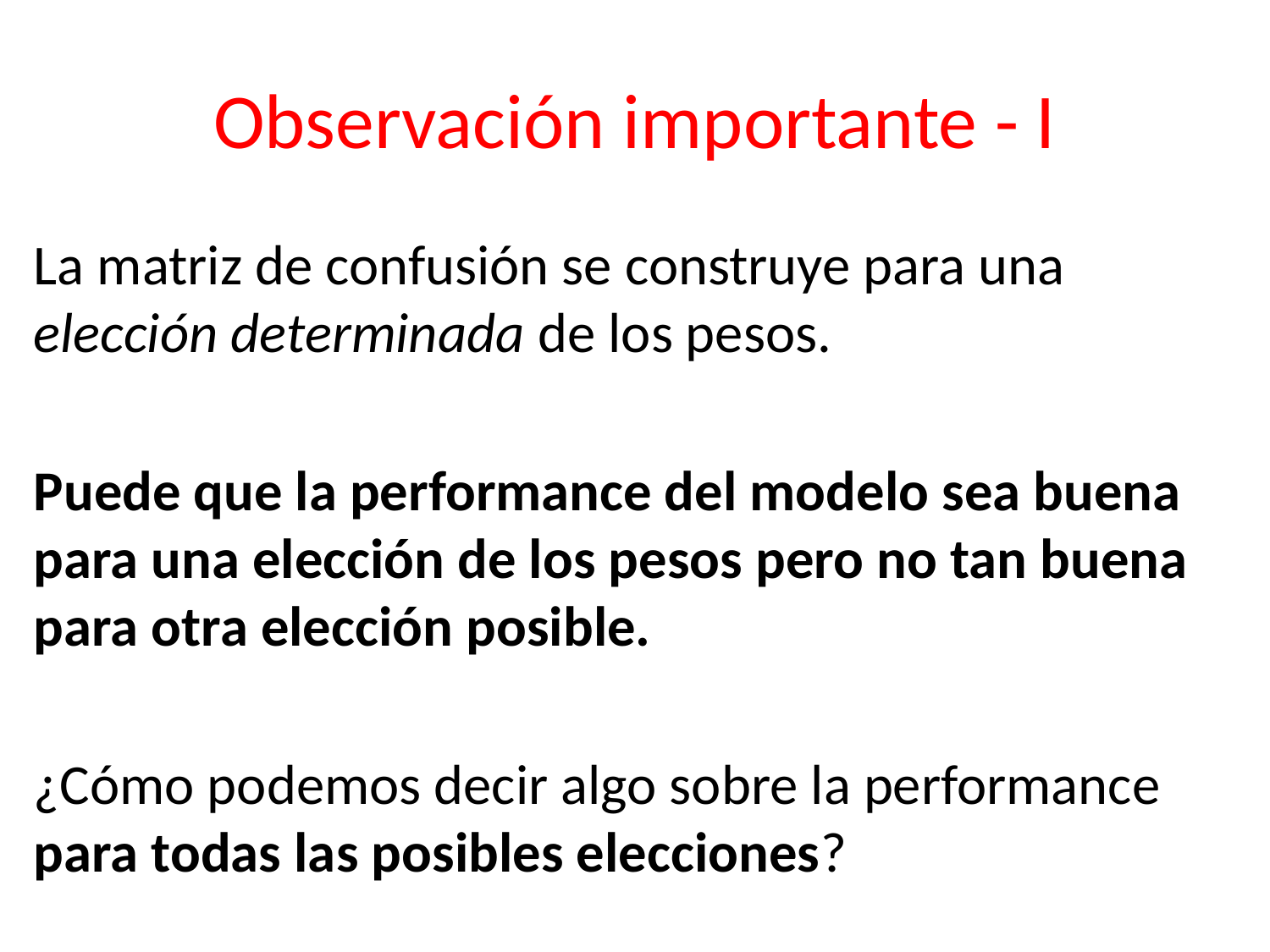

# Observación importante - I
La matriz de confusión se construye para una elección determinada de los pesos.

Puede que la performance del modelo sea buena para una elección de los pesos pero no tan buena para otra elección posible.

¿Cómo podemos decir algo sobre la performance para todas las posibles elecciones?